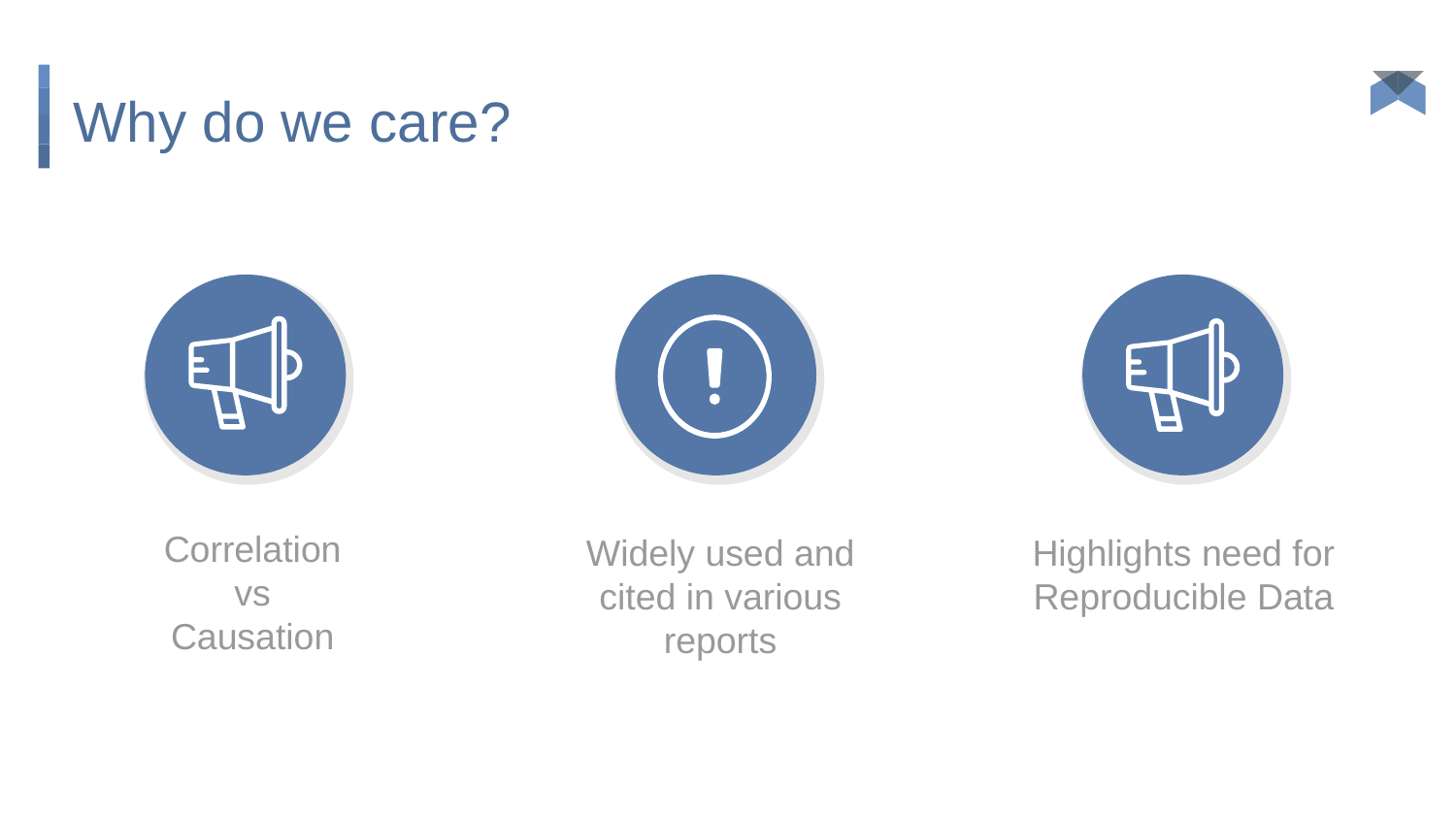

# Why do we care?

Widely used and cited in various reports

Highlights need for Reproducible Data

Correlation
vs
Causation